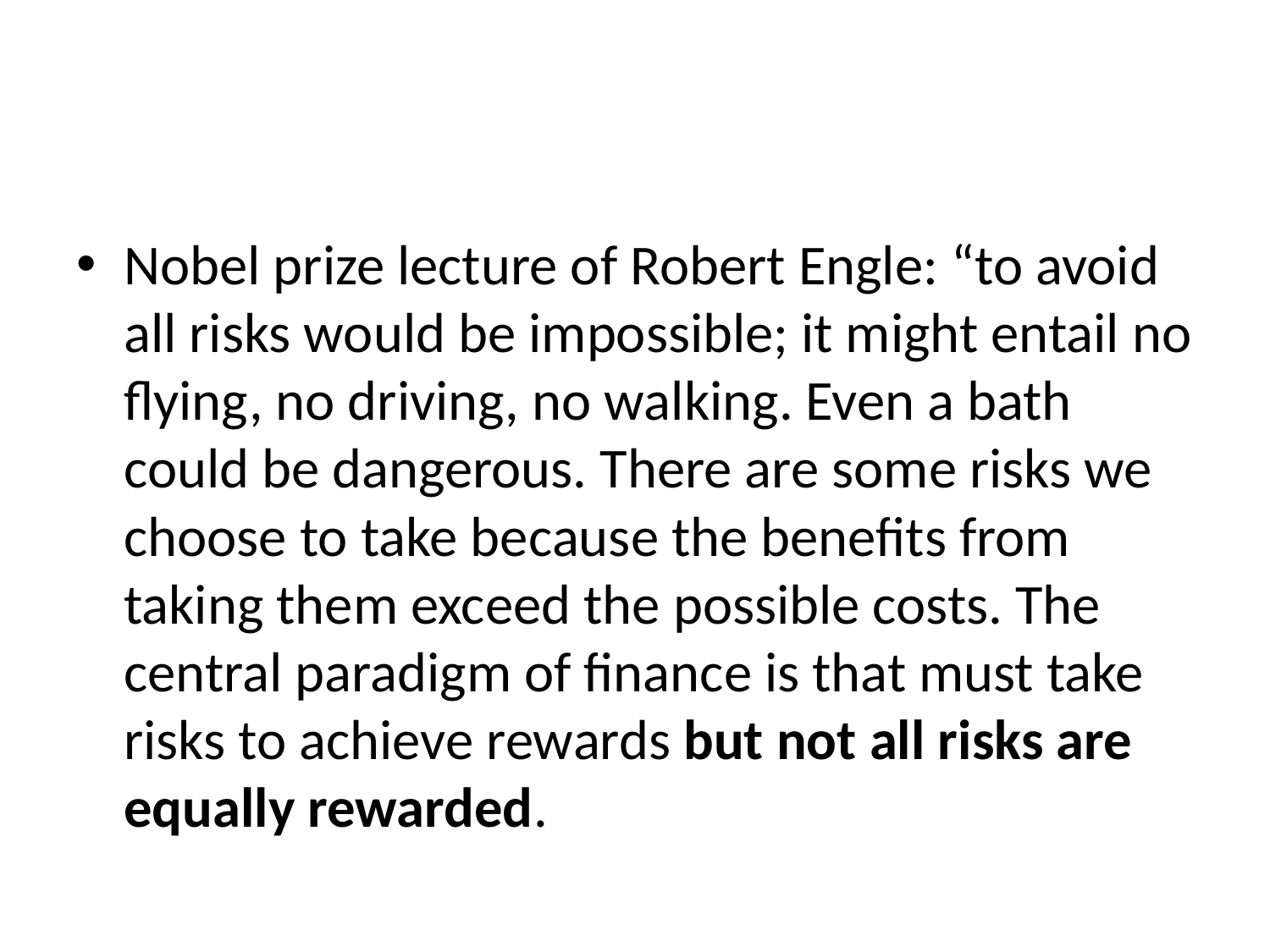

#
Nobel prize lecture of Robert Engle: “to avoid all risks would be impossible; it might entail no flying, no driving, no walking. Even a bath could be dangerous. There are some risks we choose to take because the benefits from taking them exceed the possible costs. The central paradigm of finance is that must take risks to achieve rewards but not all risks are equally rewarded.